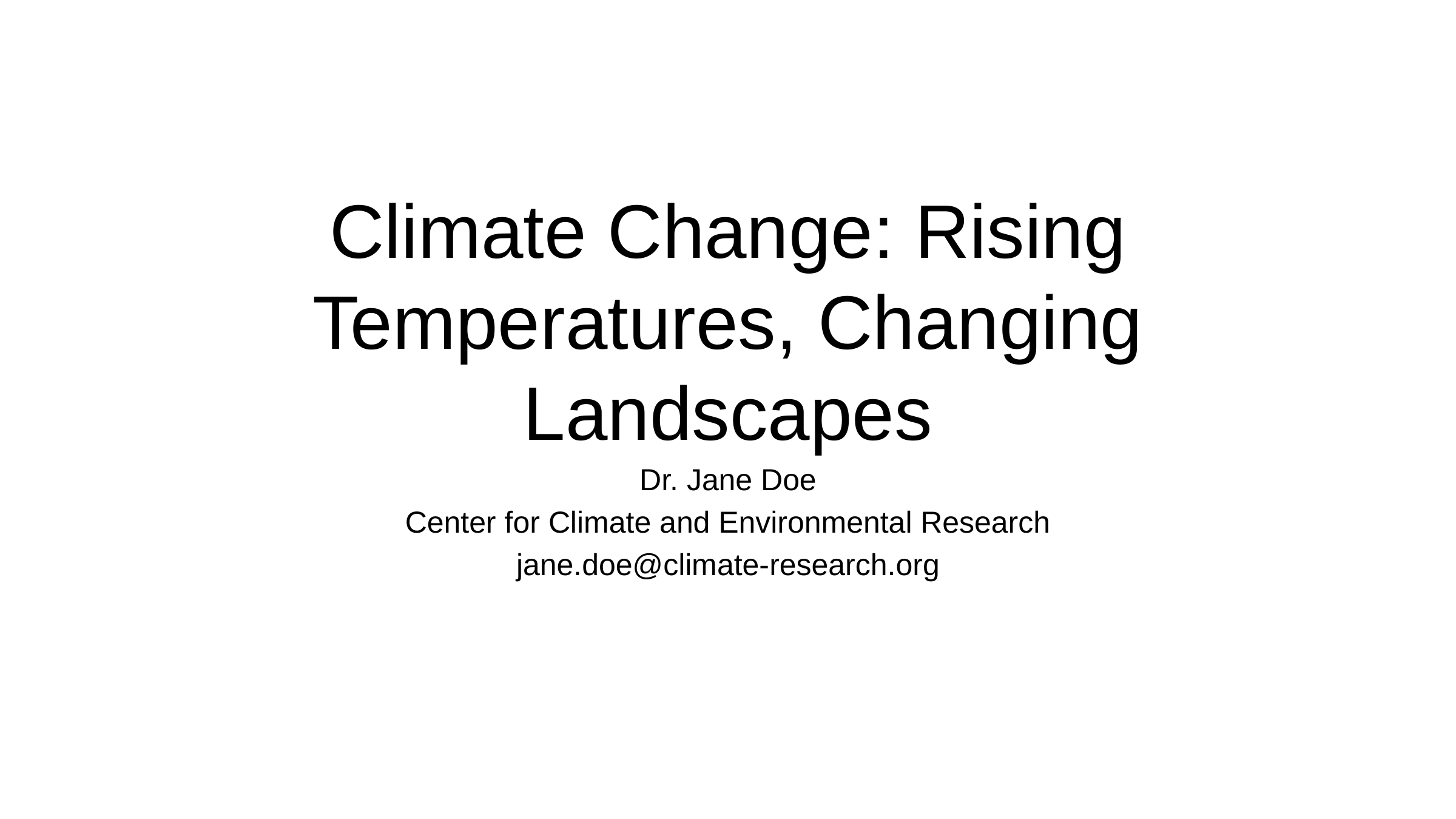

# Climate Change: Rising Temperatures, Changing Landscapes
Dr. Jane Doe
Center for Climate and Environmental Research
jane.doe@climate-research.org